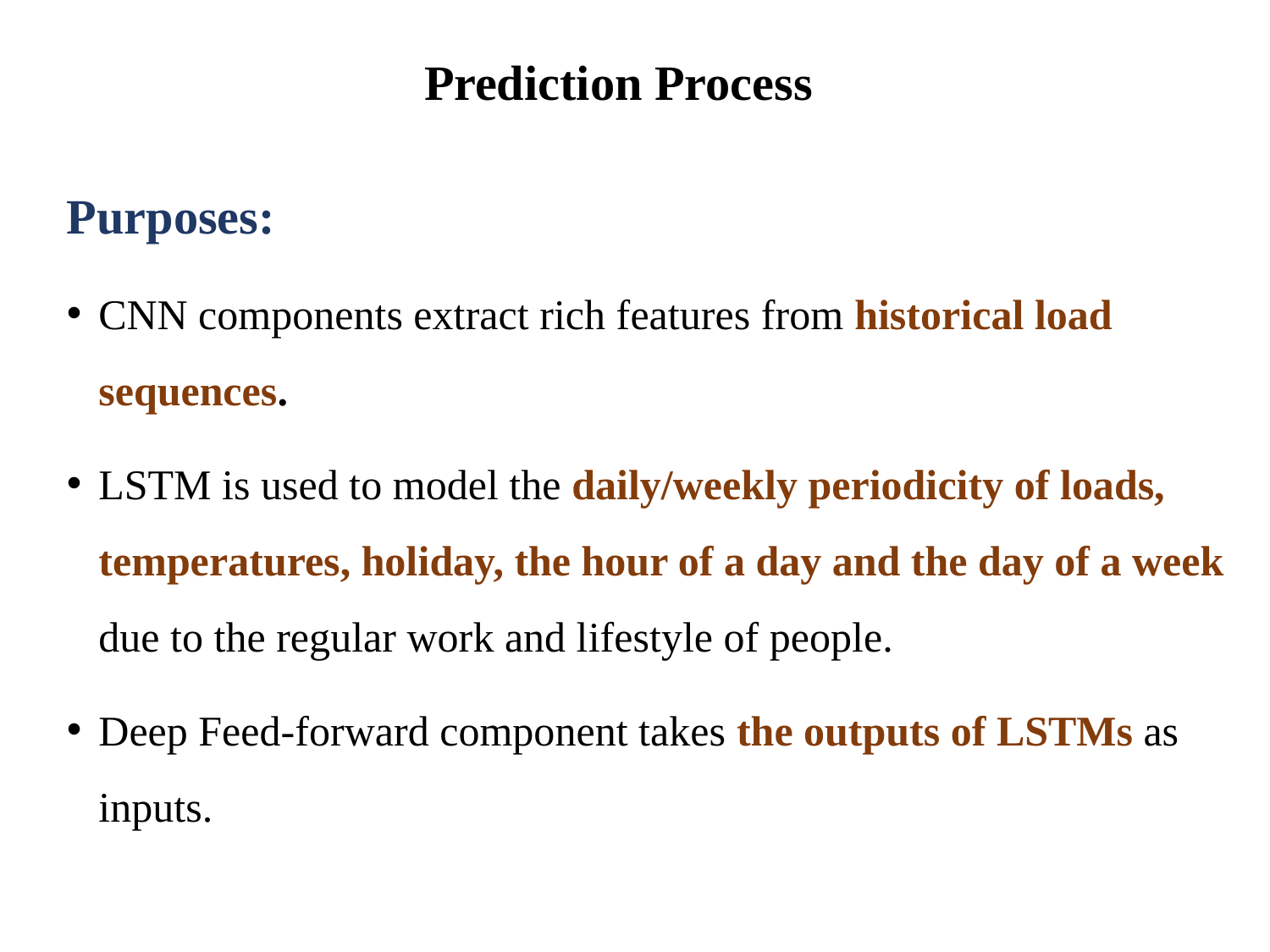

Prediction Process
Purposes:
CNN components extract rich features from historical load sequences.
LSTM is used to model the daily/weekly periodicity of loads, temperatures, holiday, the hour of a day and the day of a week due to the regular work and lifestyle of people.
Deep Feed-forward component takes the outputs of LSTMs as inputs.